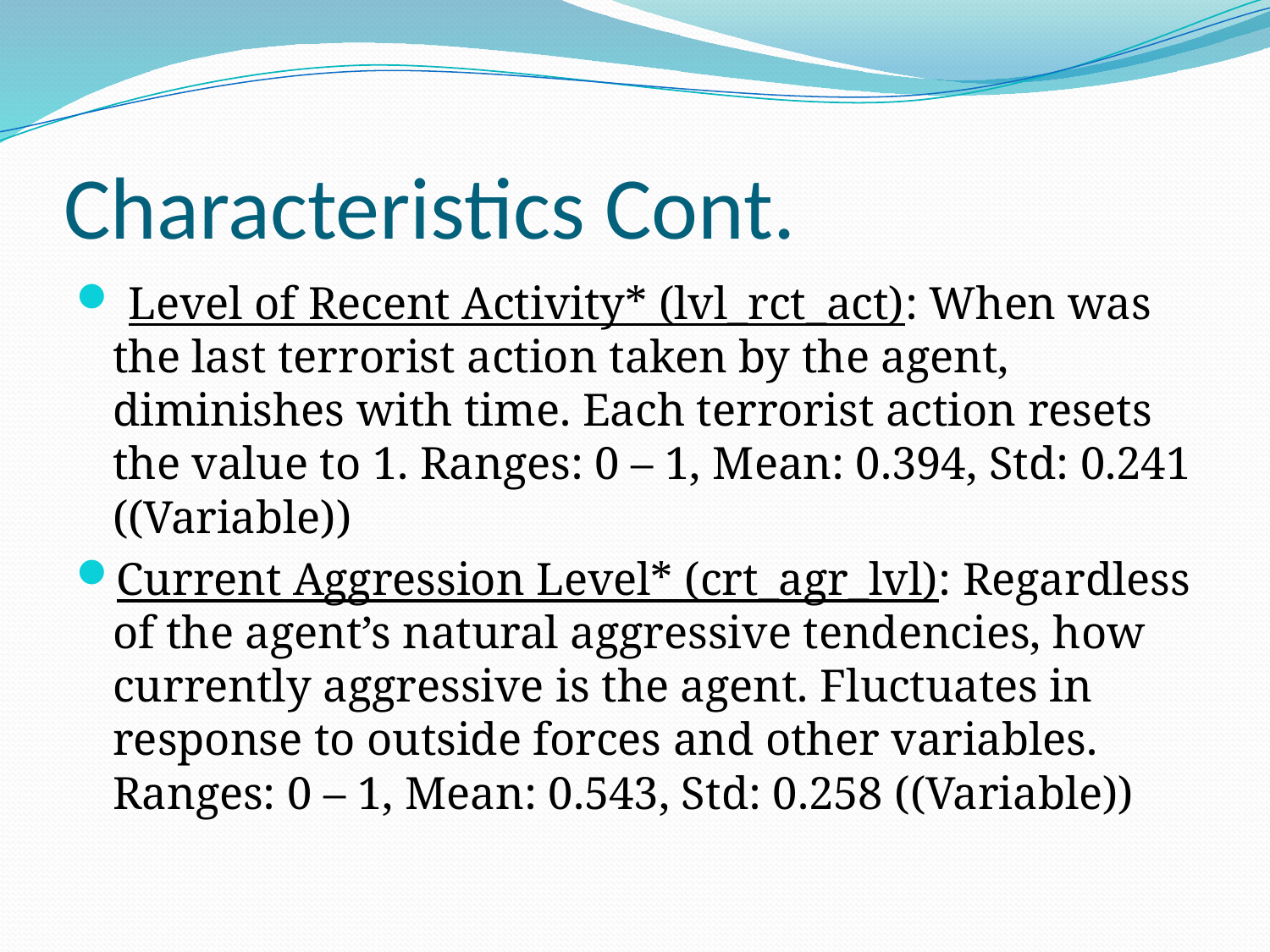

# Characteristics Cont.
 Level of Recent Activity* (lvl_rct_act): When was the last terrorist action taken by the agent, diminishes with time. Each terrorist action resets the value to 1. Ranges: 0 – 1, Mean: 0.394, Std: 0.241 ((Variable))
Current Aggression Level* (crt_agr_lvl): Regardless of the agent’s natural aggressive tendencies, how currently aggressive is the agent. Fluctuates in response to outside forces and other variables. Ranges: 0 – 1, Mean: 0.543, Std: 0.258 ((Variable))